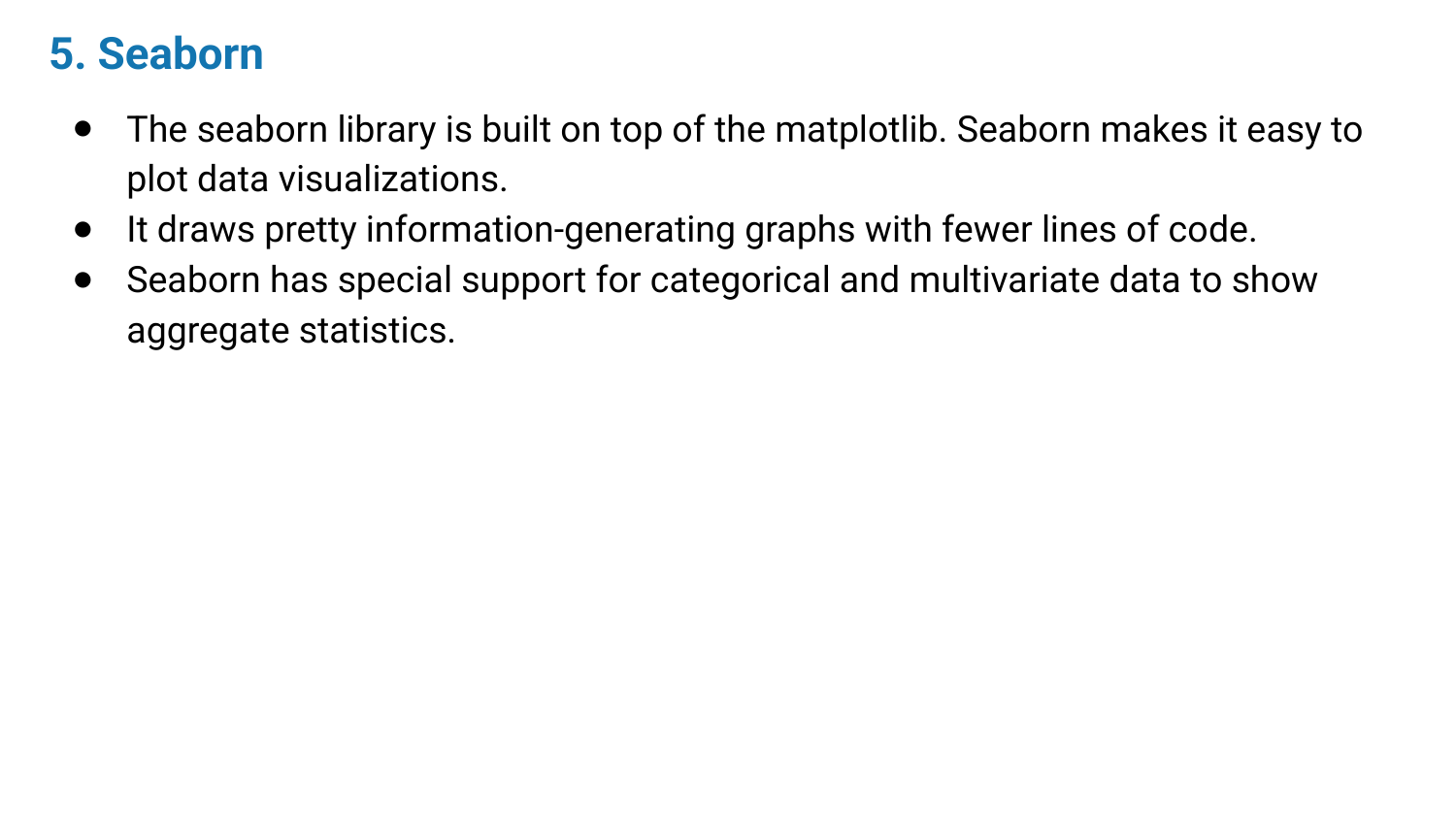

# 5. Seaborn

The seaborn library is built on top of the matplotlib. Seaborn makes it easy to plot data visualizations.
It draws pretty information-generating graphs with fewer lines of code.
Seaborn has special support for categorical and multivariate data to show aggregate statistics.